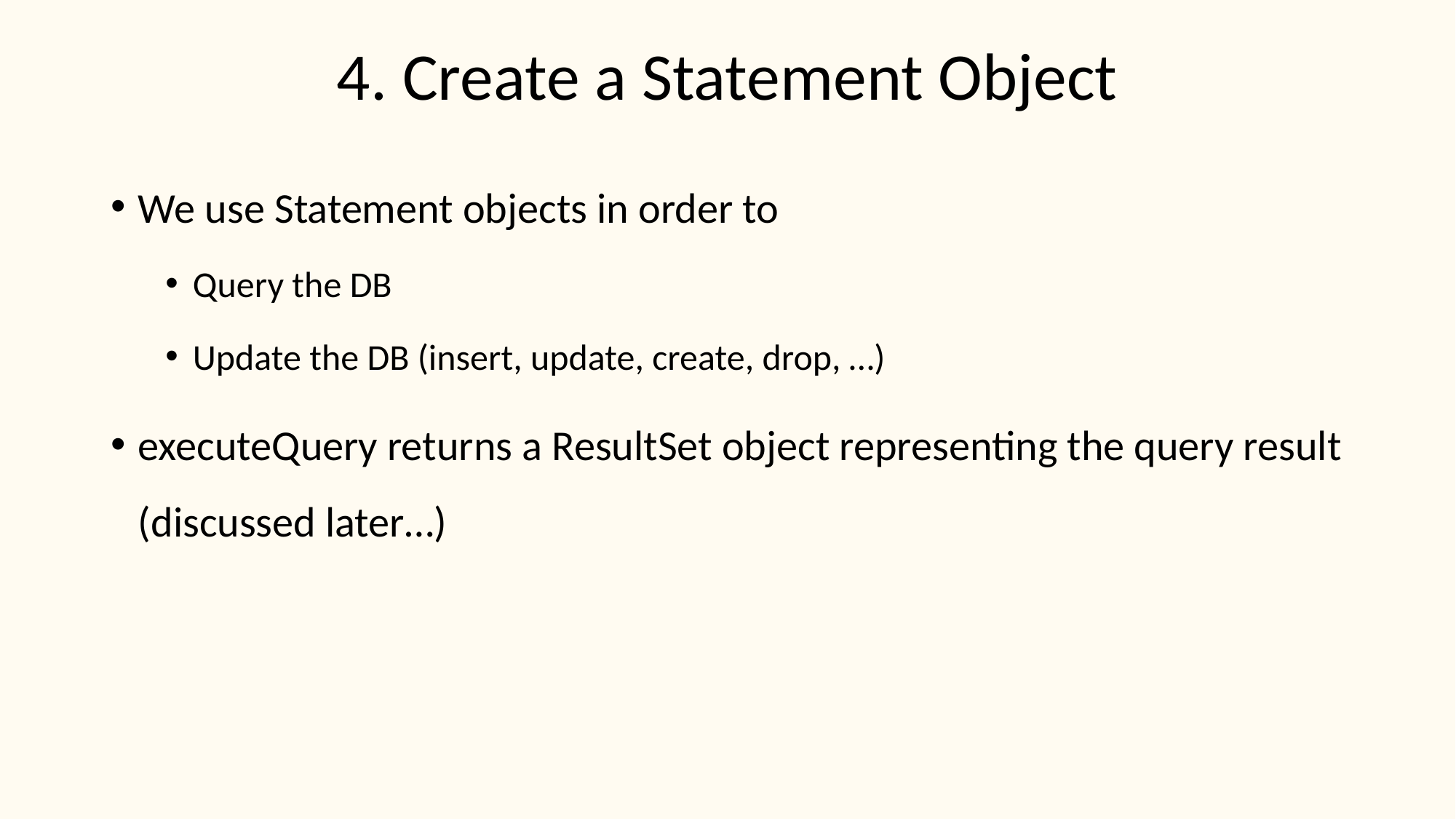

# 4. Create a Statement Object
We use Statement objects in order to
Query the DB
Update the DB (insert, update, create, drop, …)
executeQuery returns a ResultSet object representing the query result (discussed later…)